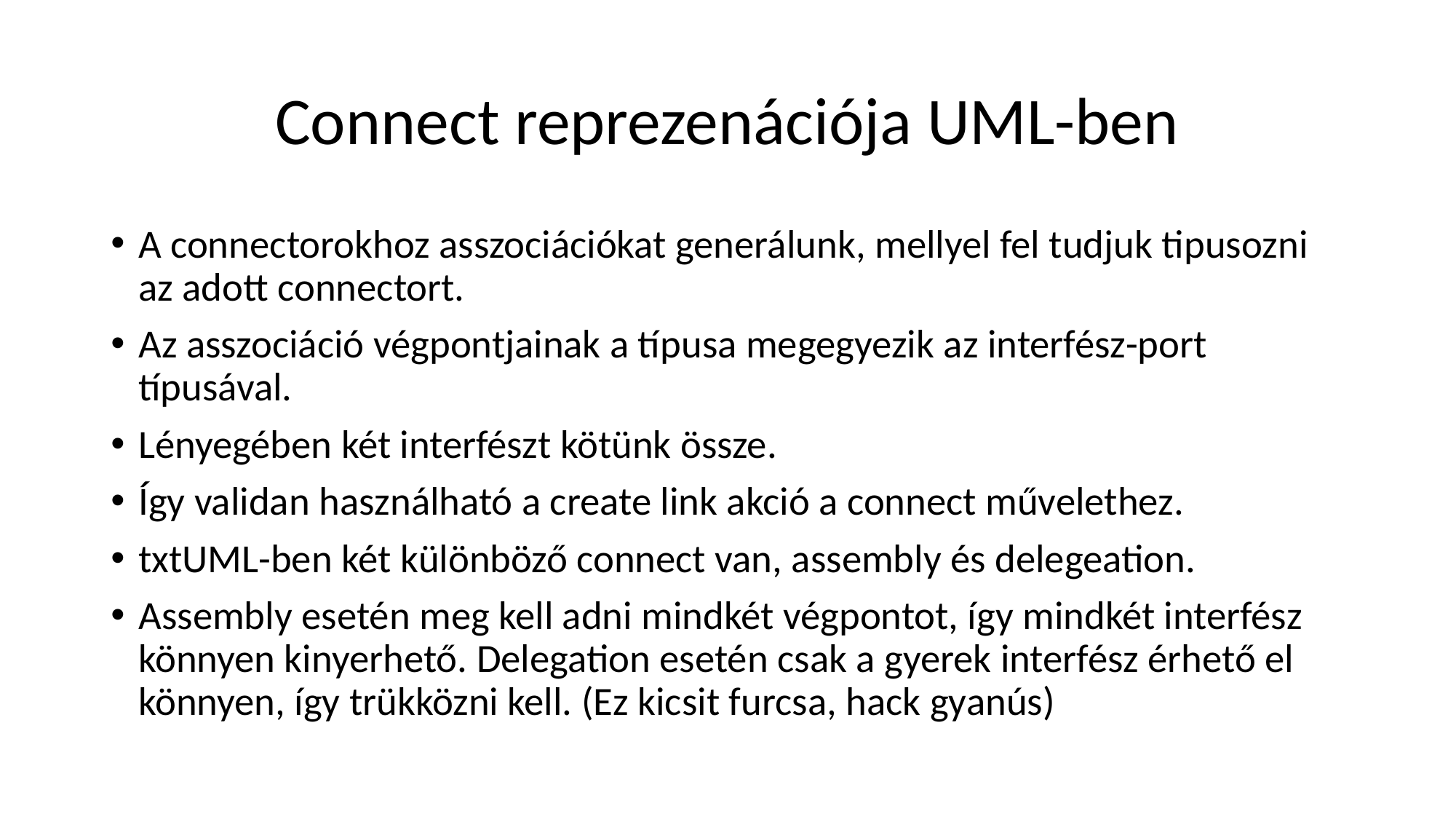

# Connect reprezenációja UML-ben
A connectorokhoz asszociációkat generálunk, mellyel fel tudjuk tipusozni az adott connectort.
Az asszociáció végpontjainak a típusa megegyezik az interfész-port típusával.
Lényegében két interfészt kötünk össze.
Így validan használható a create link akció a connect művelethez.
txtUML-ben két különböző connect van, assembly és delegeation.
Assembly esetén meg kell adni mindkét végpontot, így mindkét interfész könnyen kinyerhető. Delegation esetén csak a gyerek interfész érhető el könnyen, így trükközni kell. (Ez kicsit furcsa, hack gyanús)